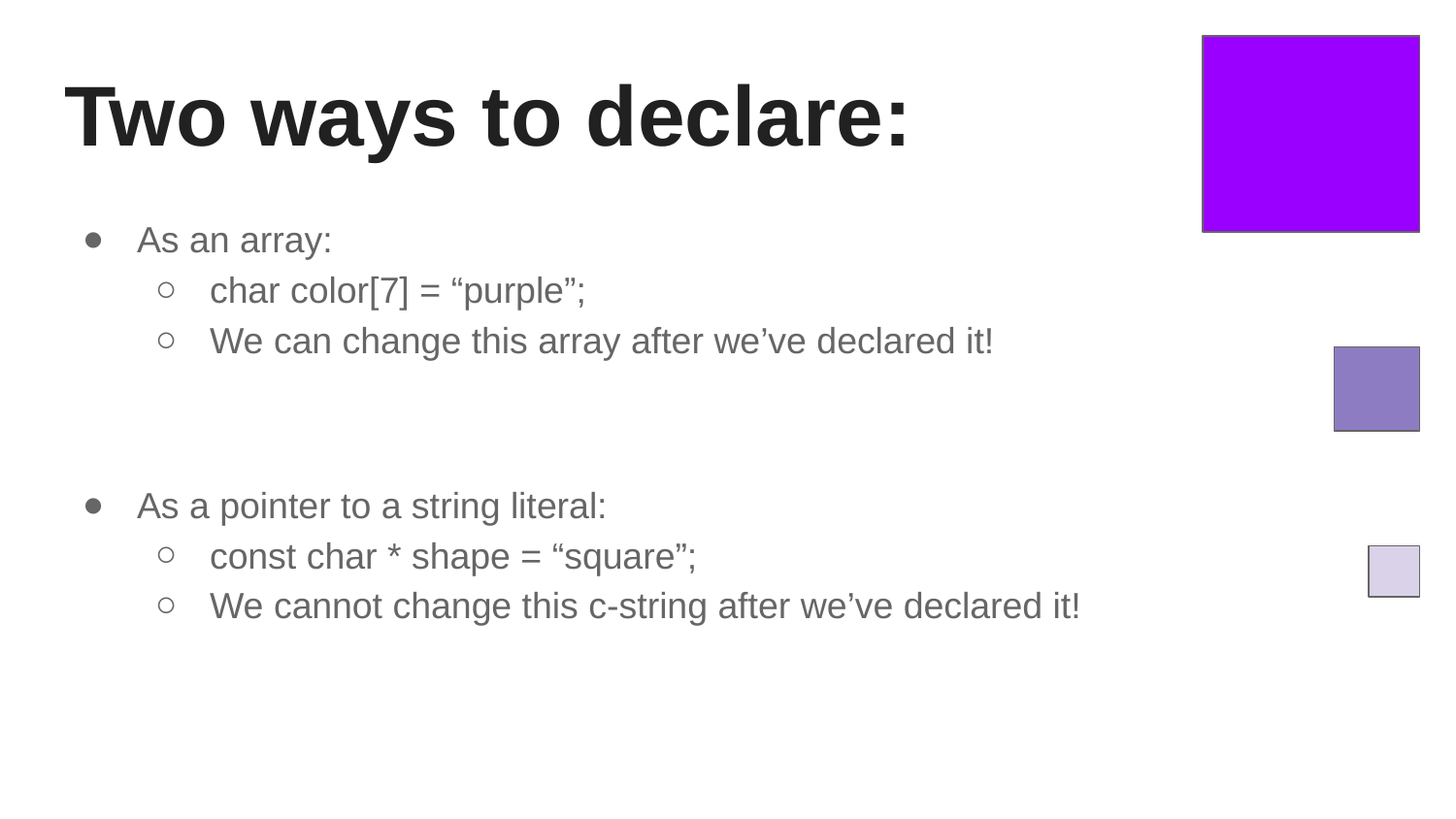

# Two ways to declare:
As an array:
char color[7] = “purple”;
We can change this array after we’ve declared it!

As a pointer to a string literal:
const char * shape = “square”;
We cannot change this c-string after we’ve declared it!